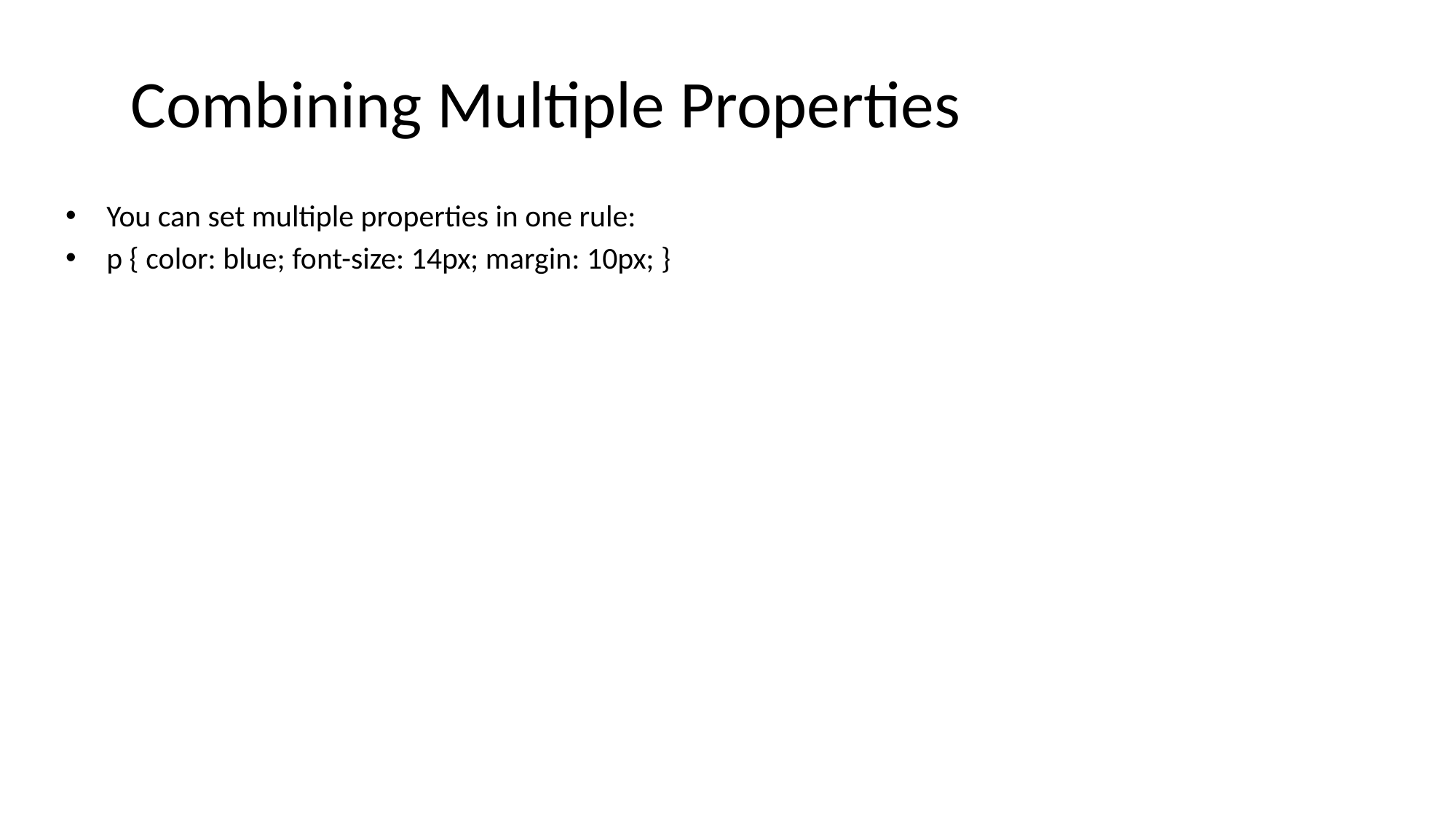

# Combining Multiple Properties
You can set multiple properties in one rule:
p { color: blue; font-size: 14px; margin: 10px; }